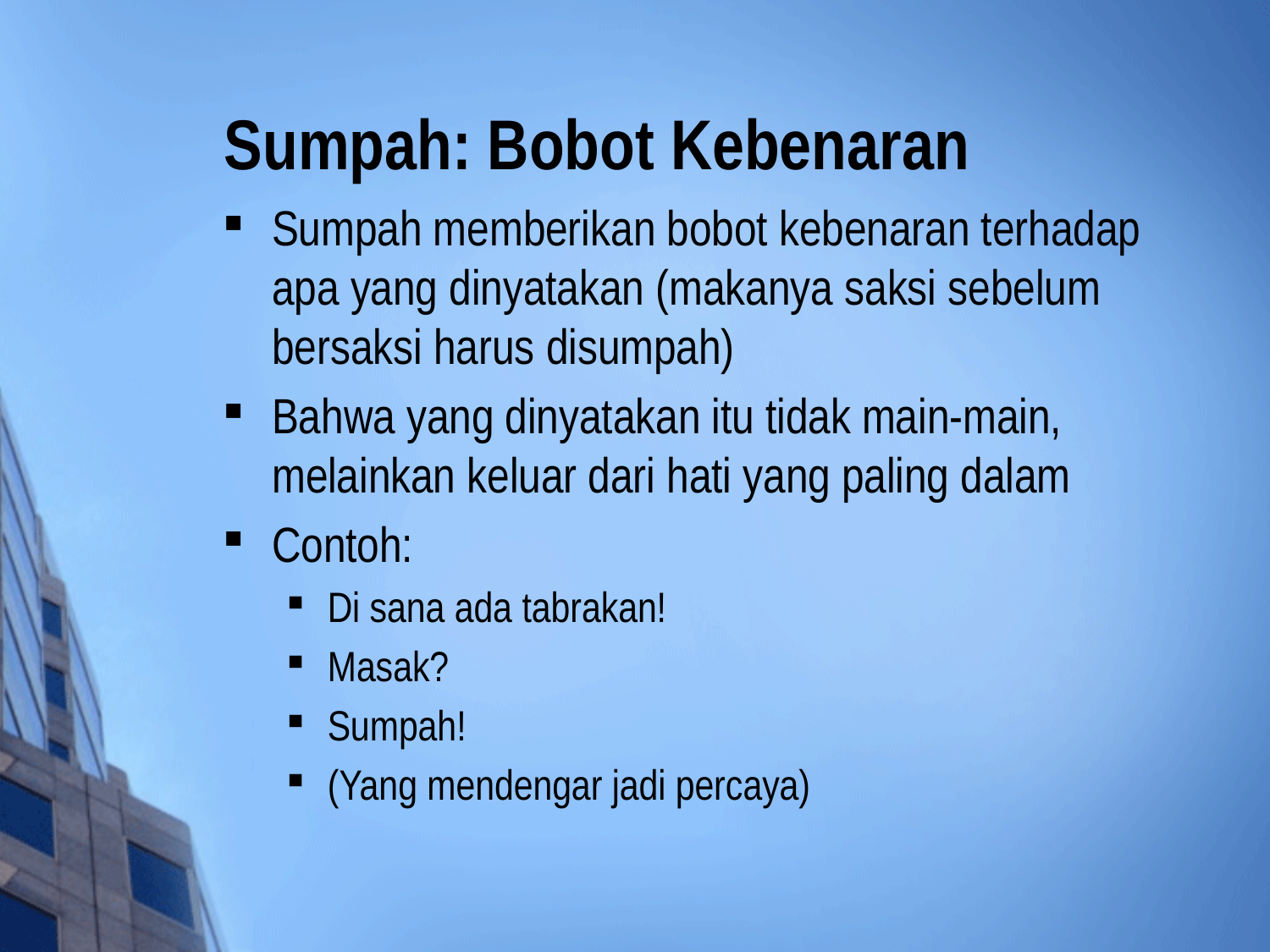

# Sumpah: Bobot Kebenaran
Sumpah memberikan bobot kebenaran terhadap apa yang dinyatakan (makanya saksi sebelum bersaksi harus disumpah)
Bahwa yang dinyatakan itu tidak main-main, melainkan keluar dari hati yang paling dalam
Contoh:
Di sana ada tabrakan!
Masak?
Sumpah!
(Yang mendengar jadi percaya)